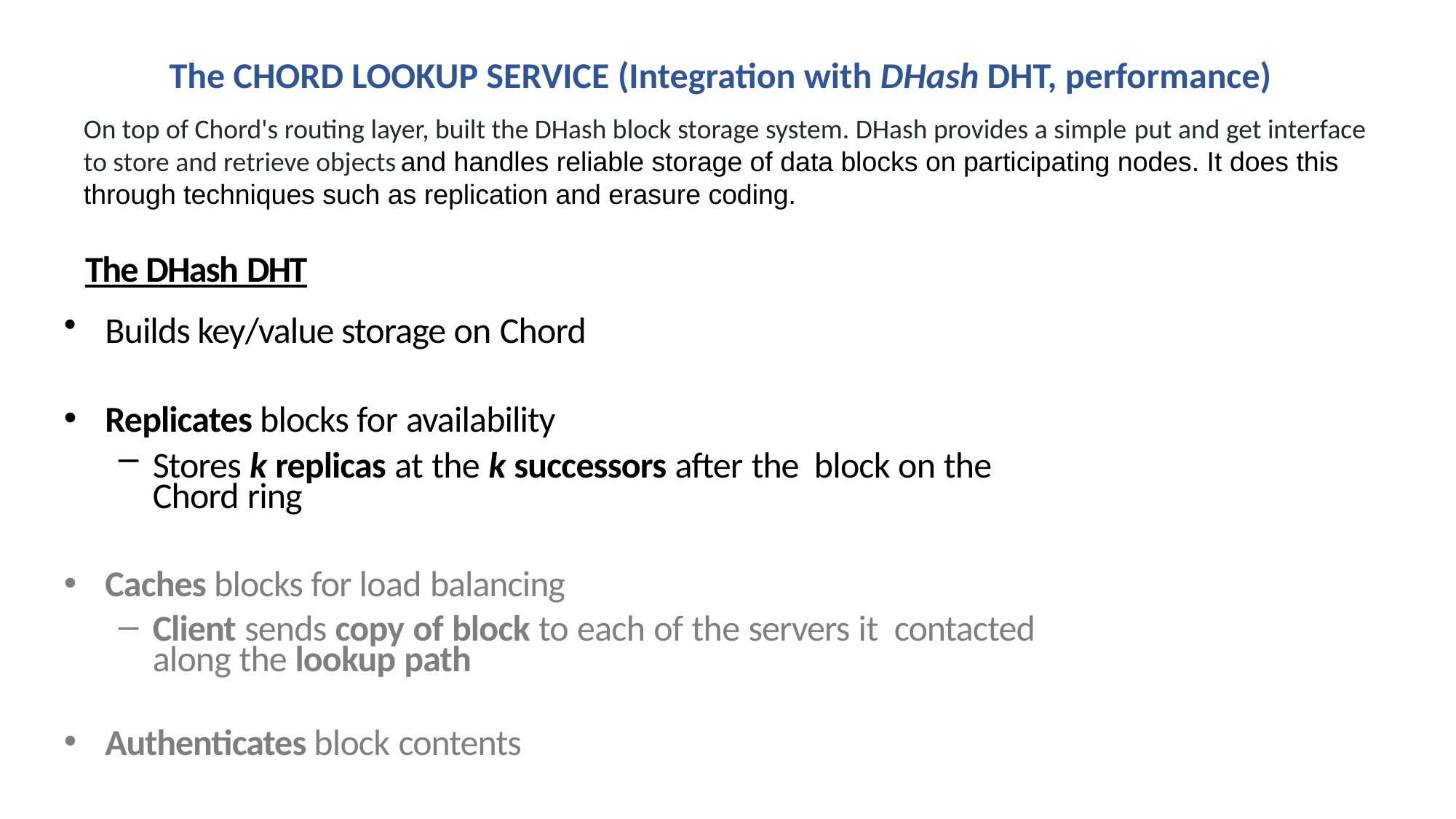

The CHORD LOOKUP SERVICE (Integration with DHash DHT, performance)

On top of Chord's routing layer, built the DHash block storage system. DHash provides a simple put and get interface to store and retrieve objects and handles reliable storage of data blocks on participating nodes. It does this through techniques such as replication and erasure coding.
The DHash DHT
Builds key/value storage on Chord
Replicates blocks for availability
Stores k replicas at the k successors after the  block on the Chord ring
Caches blocks for load balancing
Client sends copy of block to each of the servers it  contacted along the lookup path
Authenticates block contents